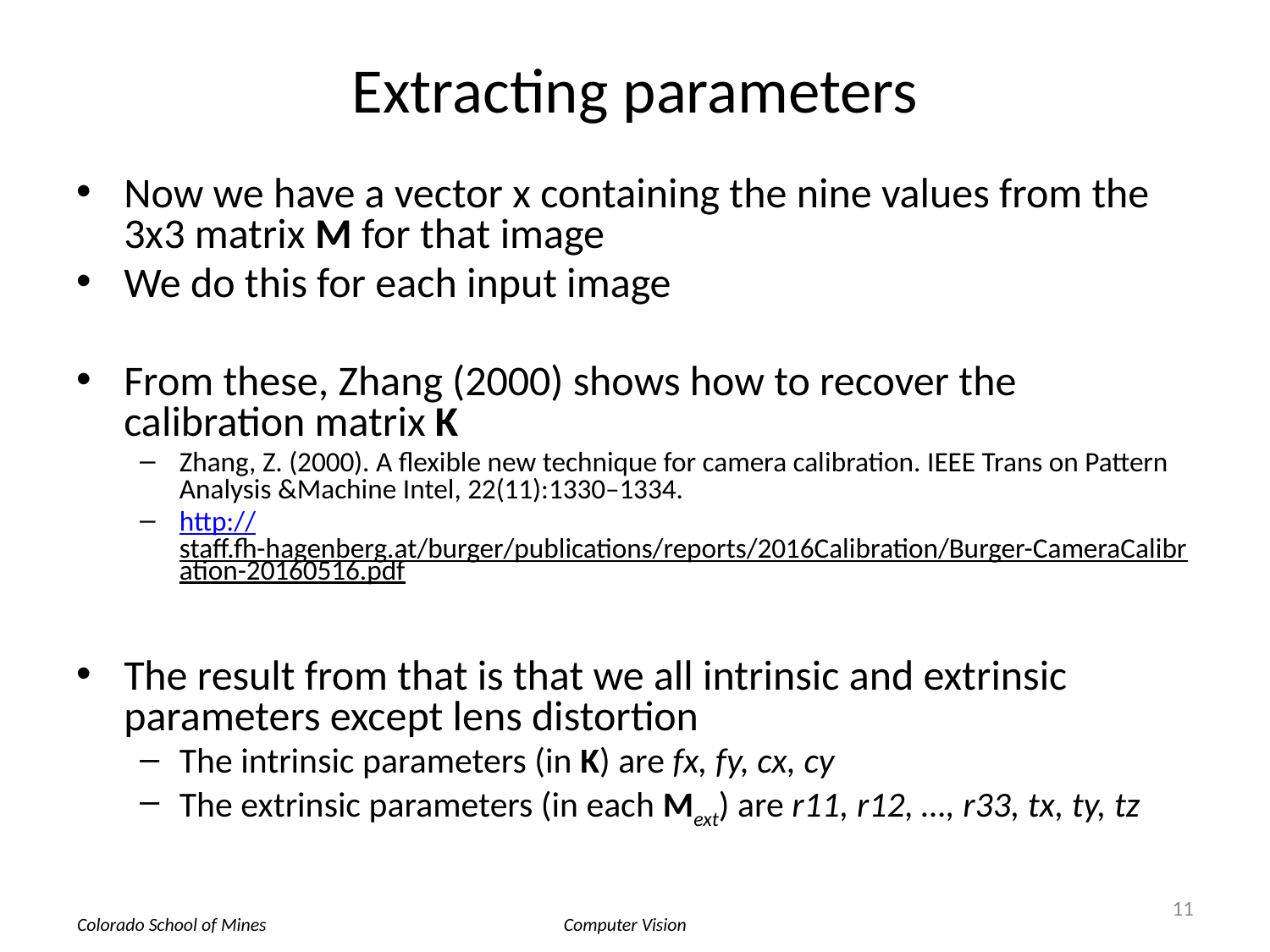

# Extracting parameters
Now we have a vector x containing the nine values from the 3x3 matrix M for that image
We do this for each input image

From these, Zhang (2000) shows how to recover the calibration matrix K
Zhang, Z. (2000). A flexible new technique for camera calibration. IEEE Trans on Pattern Analysis &Machine Intel, 22(11):1330–1334.
http://staff.fh-hagenberg.at/burger/publications/reports/2016Calibration/Burger-CameraCalibration-20160516.pdf

The result from that is that we all intrinsic and extrinsic parameters except lens distortion
The intrinsic parameters (in K) are fx, fy, cx, cy
The extrinsic parameters (in each Mext) are r11, r12, …, r33, tx, ty, tz

11